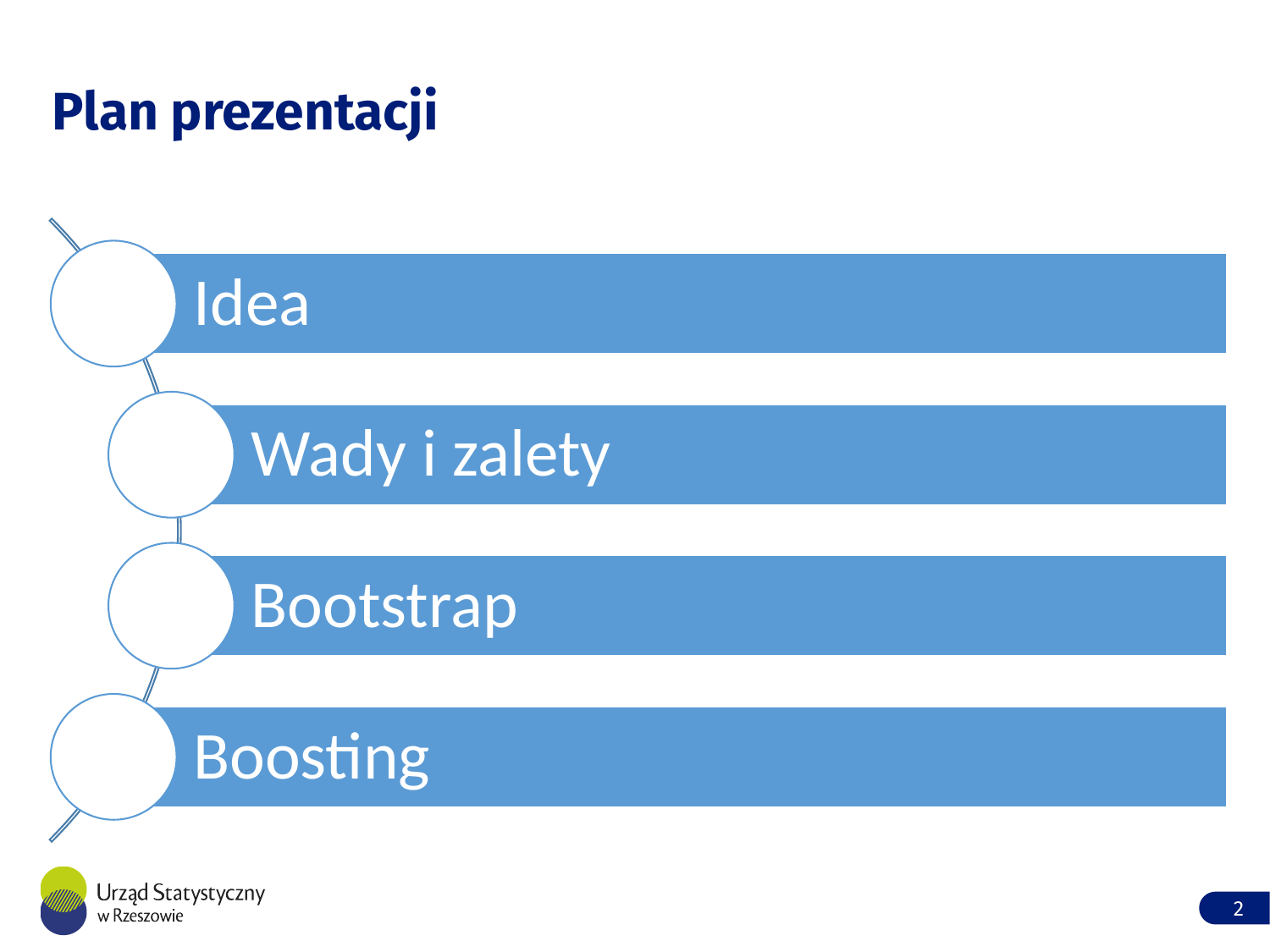

# Plan prezentacji
Idea
Wady i zalety
Bootstrap
Boosting
2